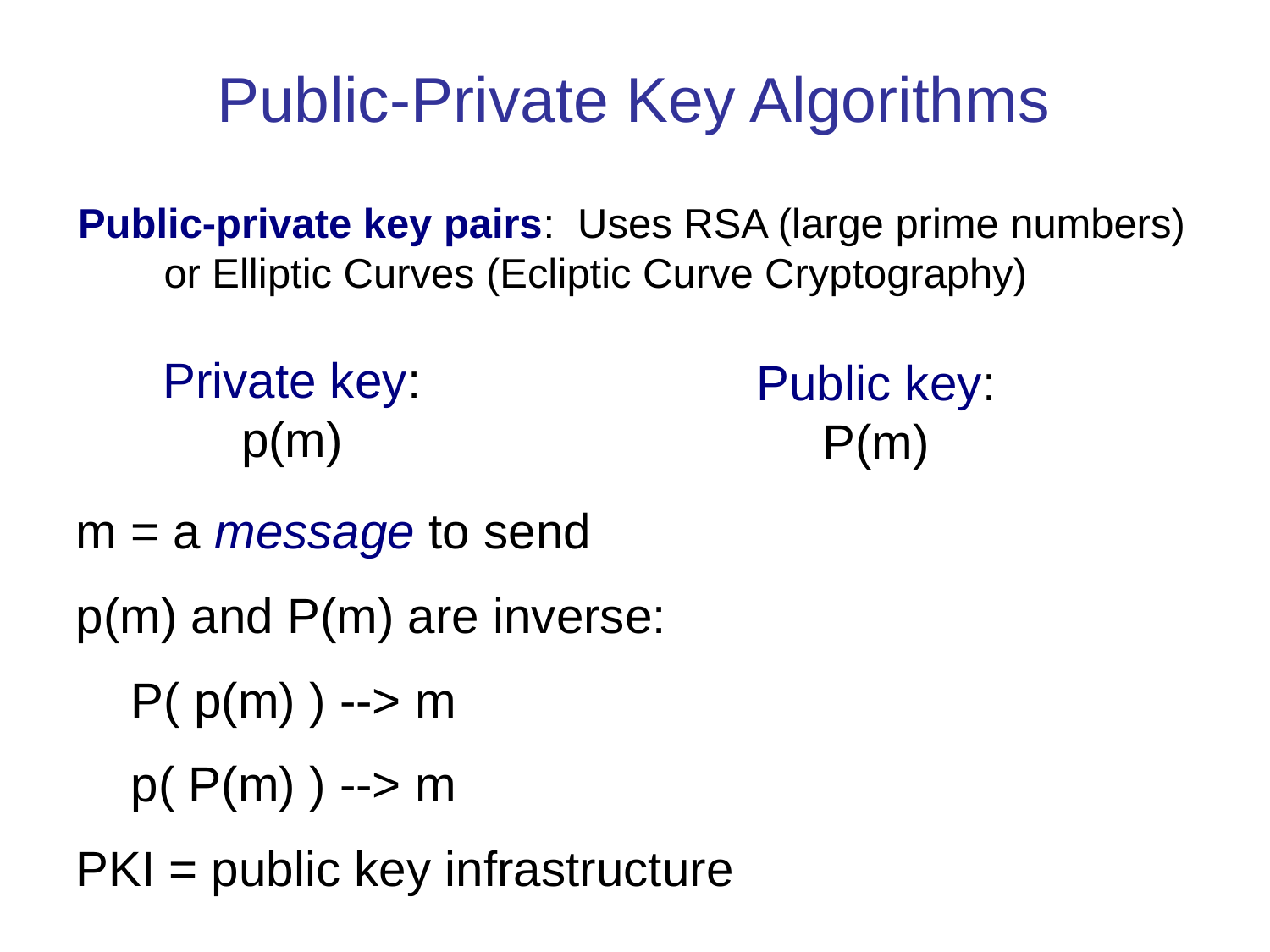

Public-Private Key Algorithms
Public-private key pairs:  Uses RSA (large prime numbers) or Elliptic Curves (Ecliptic Curve Cryptography)
Private key:
p(m)
Public key:
P(m)
m = a message to send
p(m) and P(m) are inverse:
    P( p(m) ) --> m
    p( P(m) ) --> m
PKI = public key infrastructure